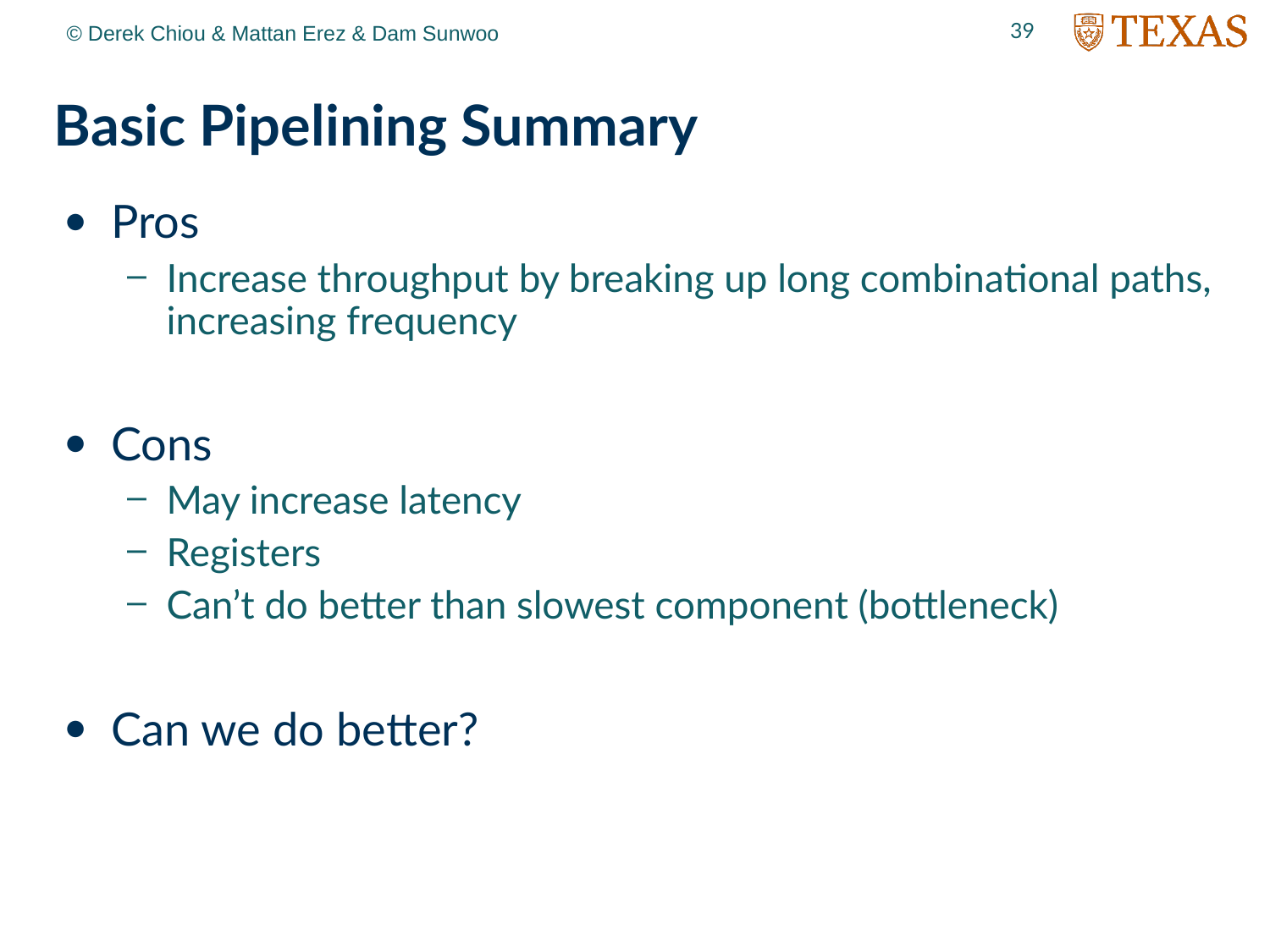

39
© Derek Chiou & Mattan Erez & Dam Sunwoo
# Basic Pipelining Summary
Pros
Increase throughput by breaking up long combinational paths, increasing frequency

Cons
May increase latency
Registers
Can’t do better than slowest component (bottleneck)

Can we do better?